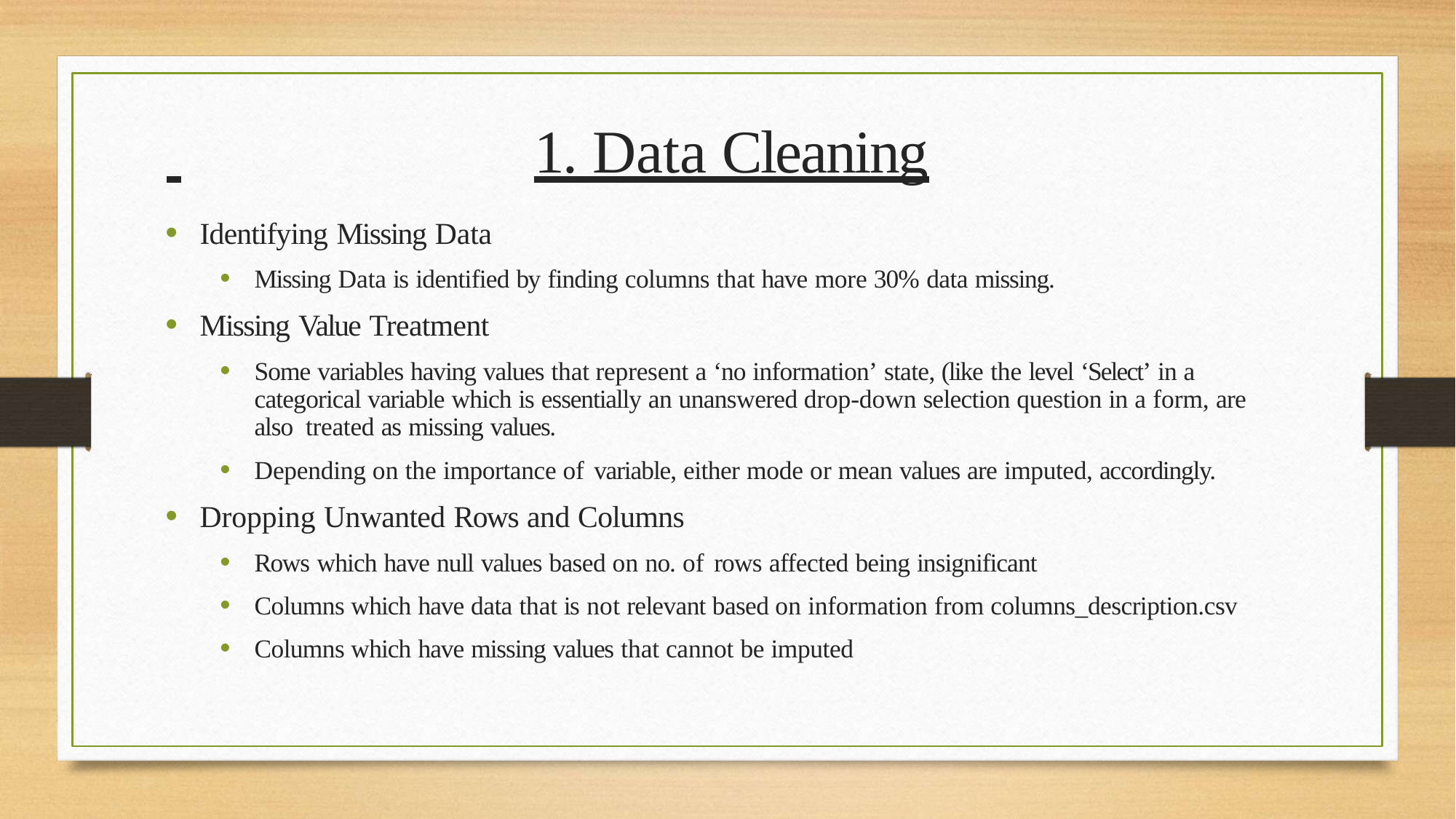

# 1. Data Cleaning
Identifying Missing Data
Missing Data is identified by finding columns that have more 30% data missing.
Missing Value Treatment
Some variables having values that represent a ‘no information’ state, (like the level ‘Select’ in a  categorical variable which is essentially an unanswered drop-down selection question in a form, are also  treated as missing values.
Depending on the importance of variable, either mode or mean values are imputed, accordingly.
Dropping Unwanted Rows and Columns
Rows which have null values based on no. of rows affected being insignificant
Columns which have data that is not relevant based on information from columns_description.csv
Columns which have missing values that cannot be imputed